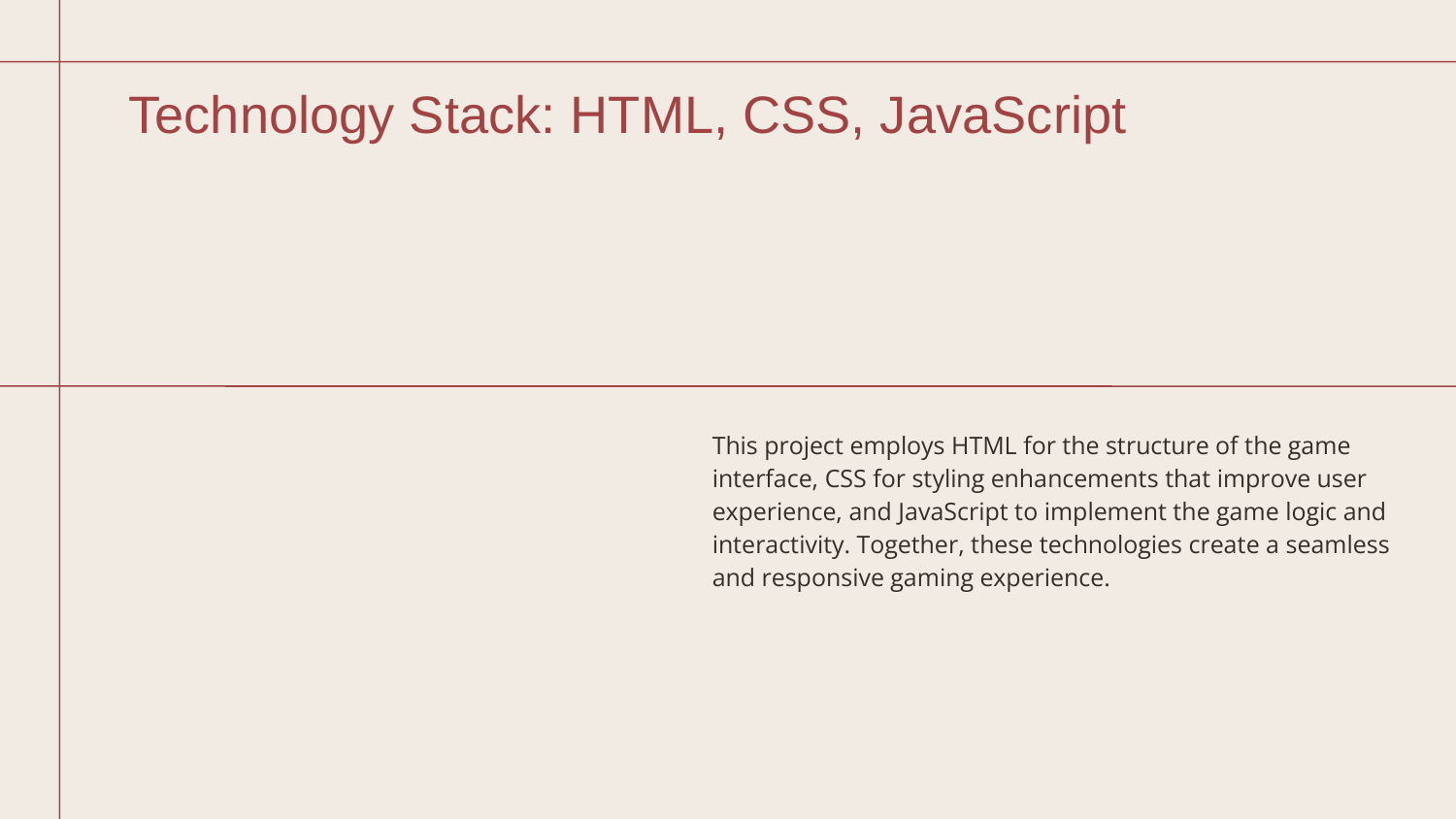

# Technology Stack: HTML, CSS, JavaScript
This project employs HTML for the structure of the game interface, CSS for styling enhancements that improve user experience, and JavaScript to implement the game logic and interactivity. Together, these technologies create a seamless and responsive gaming experience.